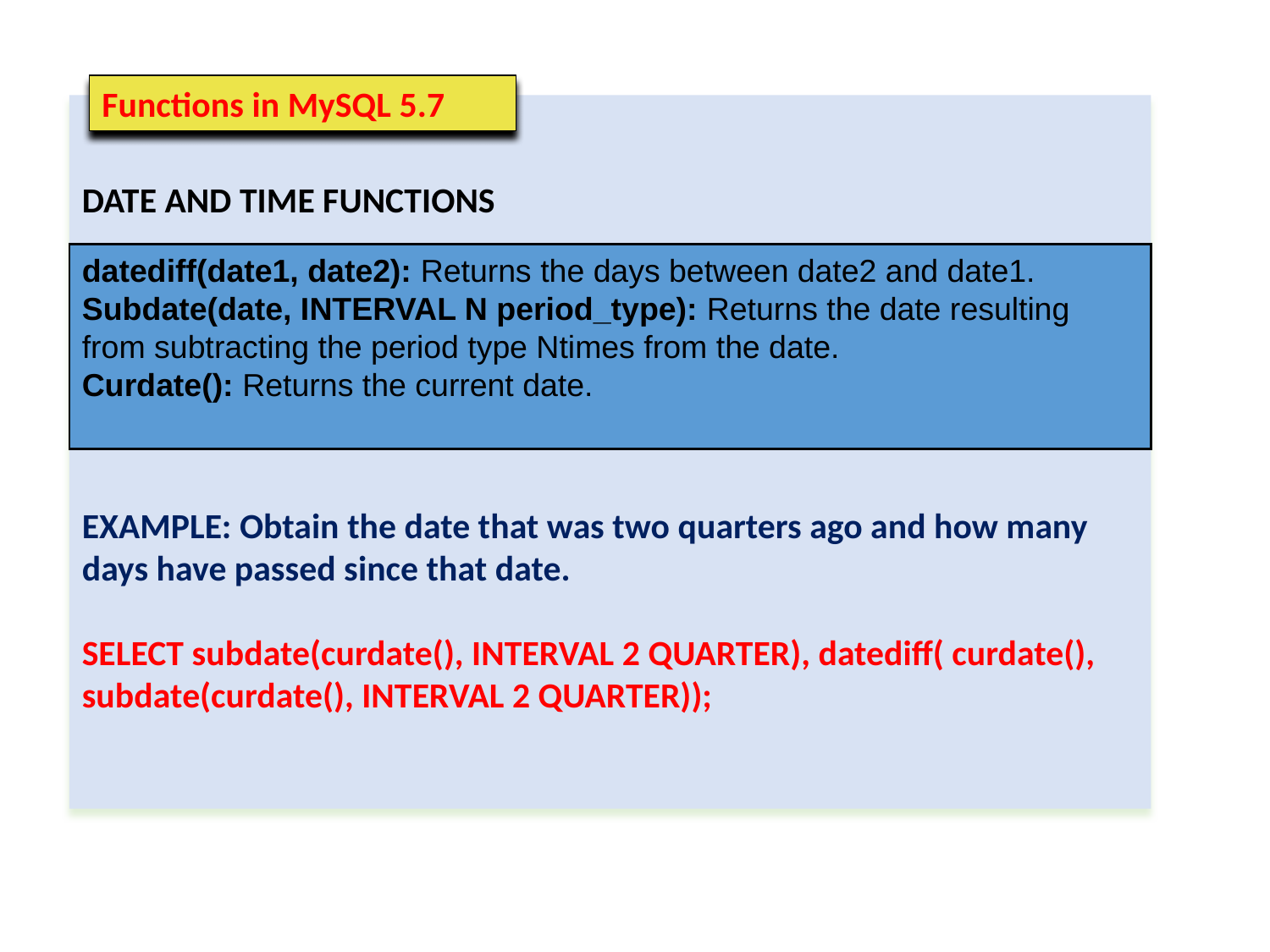

Functions in MySQL 5.7

DATE AND TIME FUNCTIONS

EXAMPLE: Obtain the date that was two quarters ago and how many days have passed since that date.

SELECT subdate(curdate(), INTERVAL 2 QUARTER), datediff( curdate(), subdate(curdate(), INTERVAL 2 QUARTER));

datediff(date1, date2): Returns the days between date2 and date1.
Subdate(date, INTERVAL N period_type): Returns the date resulting from subtracting the period type Ntimes from the date.
Curdate(): Returns the current date.